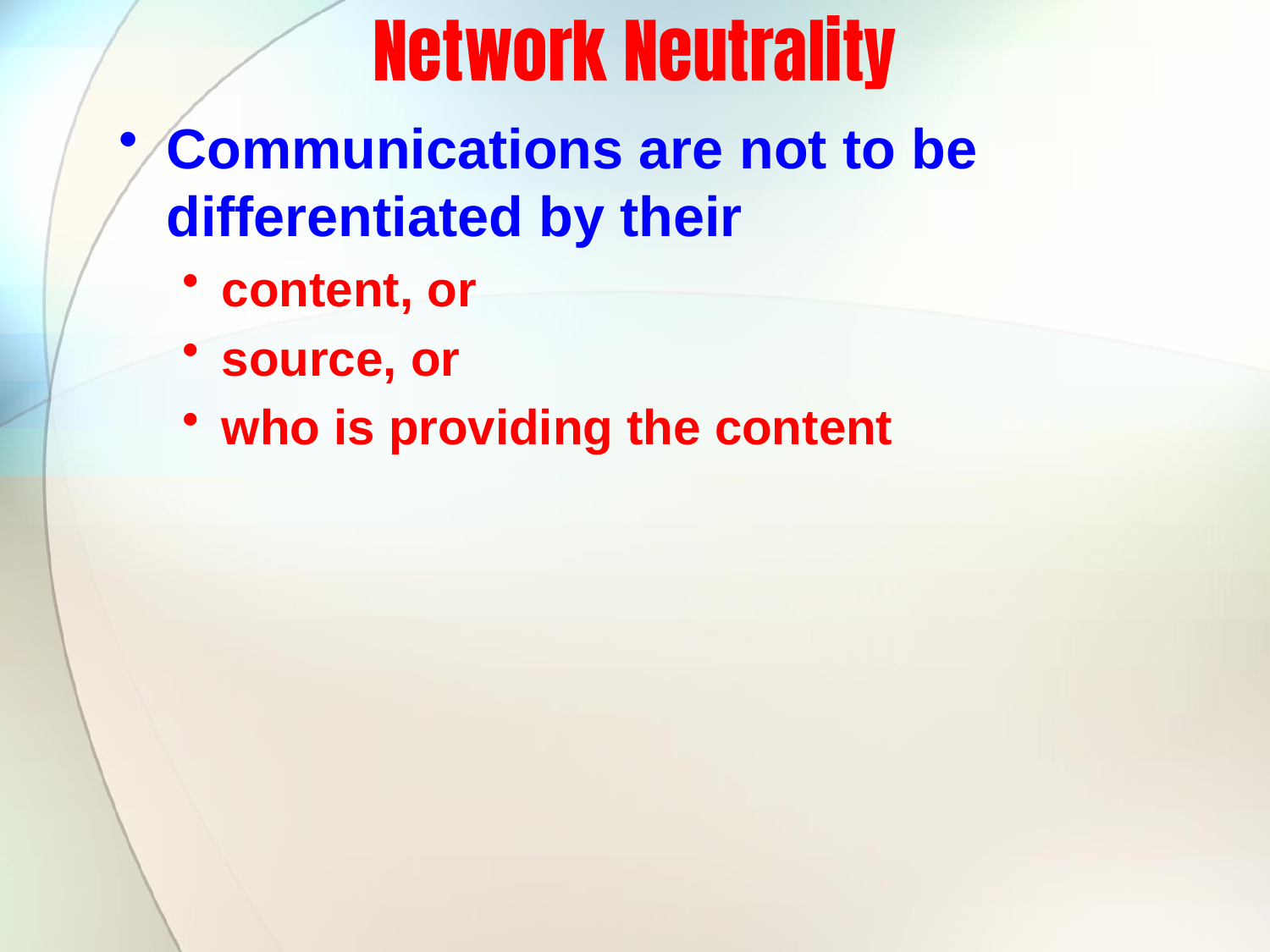

# Network Neutrality
Communications are not to be differentiated by their
content, or
source, or
who is providing the content